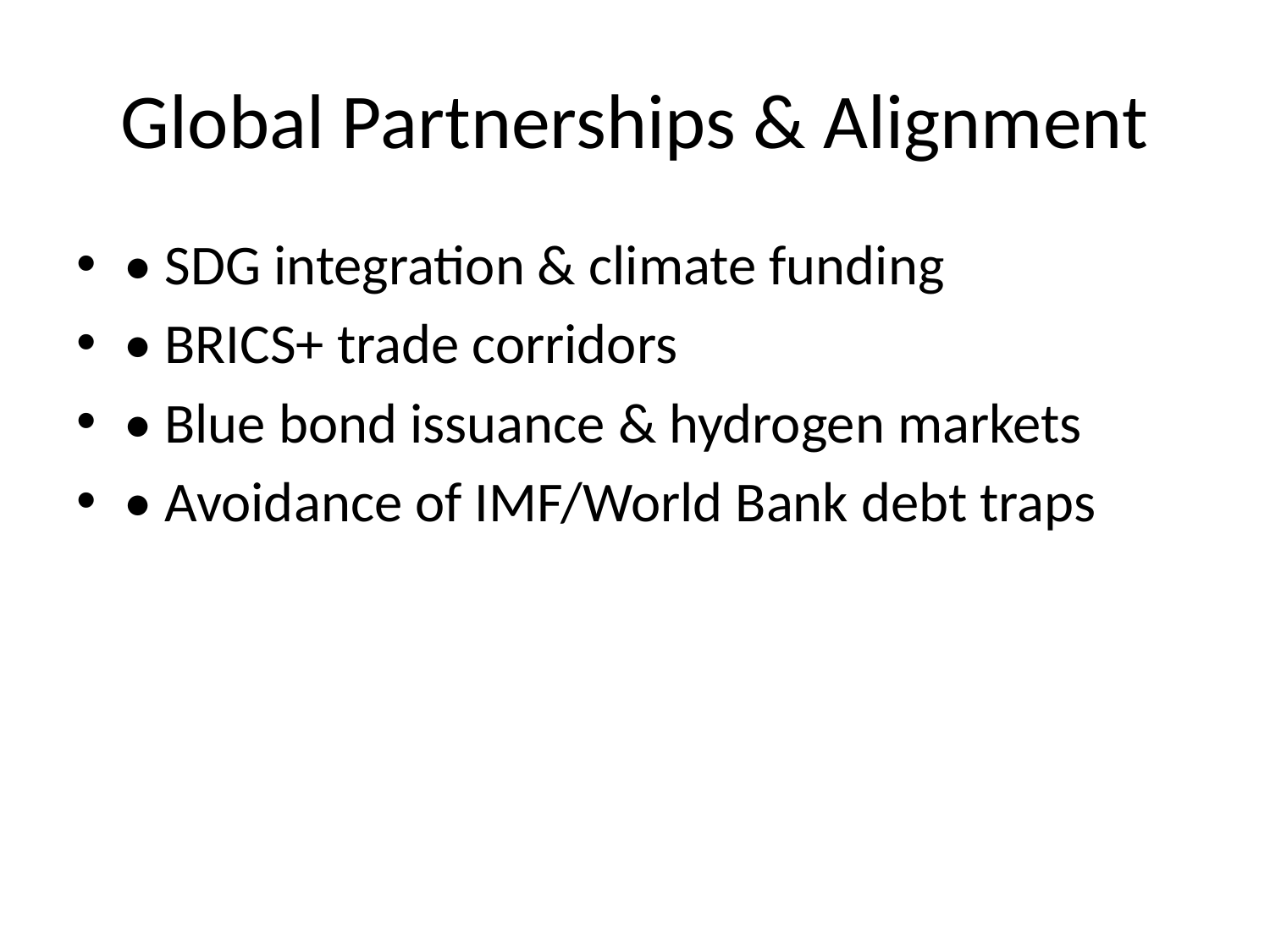

# Global Partnerships & Alignment
• SDG integration & climate funding
• BRICS+ trade corridors
• Blue bond issuance & hydrogen markets
• Avoidance of IMF/World Bank debt traps